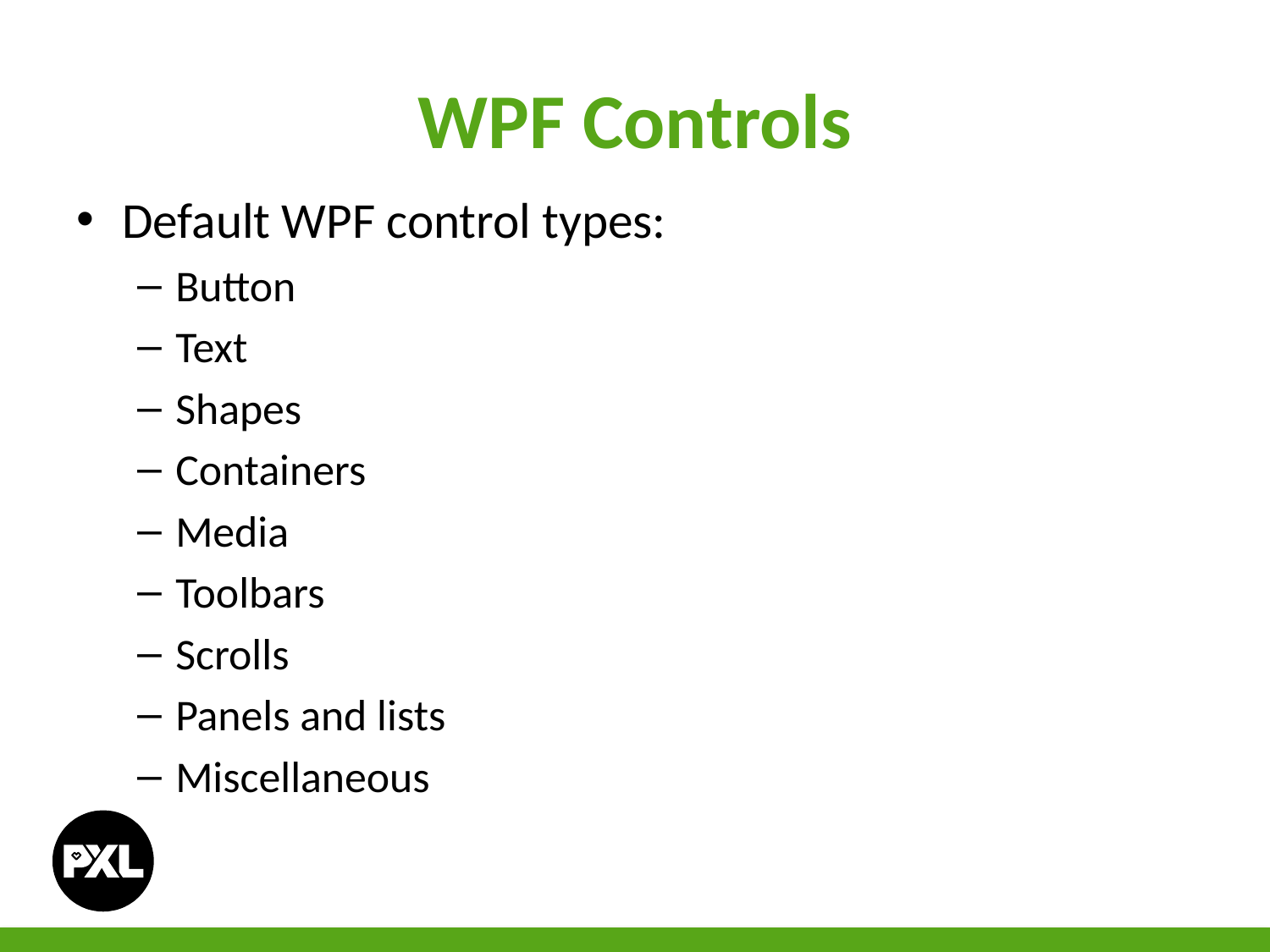

# WPF Controls
Default WPF control types:
Button
Text
Shapes
Containers
Media
Toolbars
Scrolls
Panels and lists
Miscellaneous